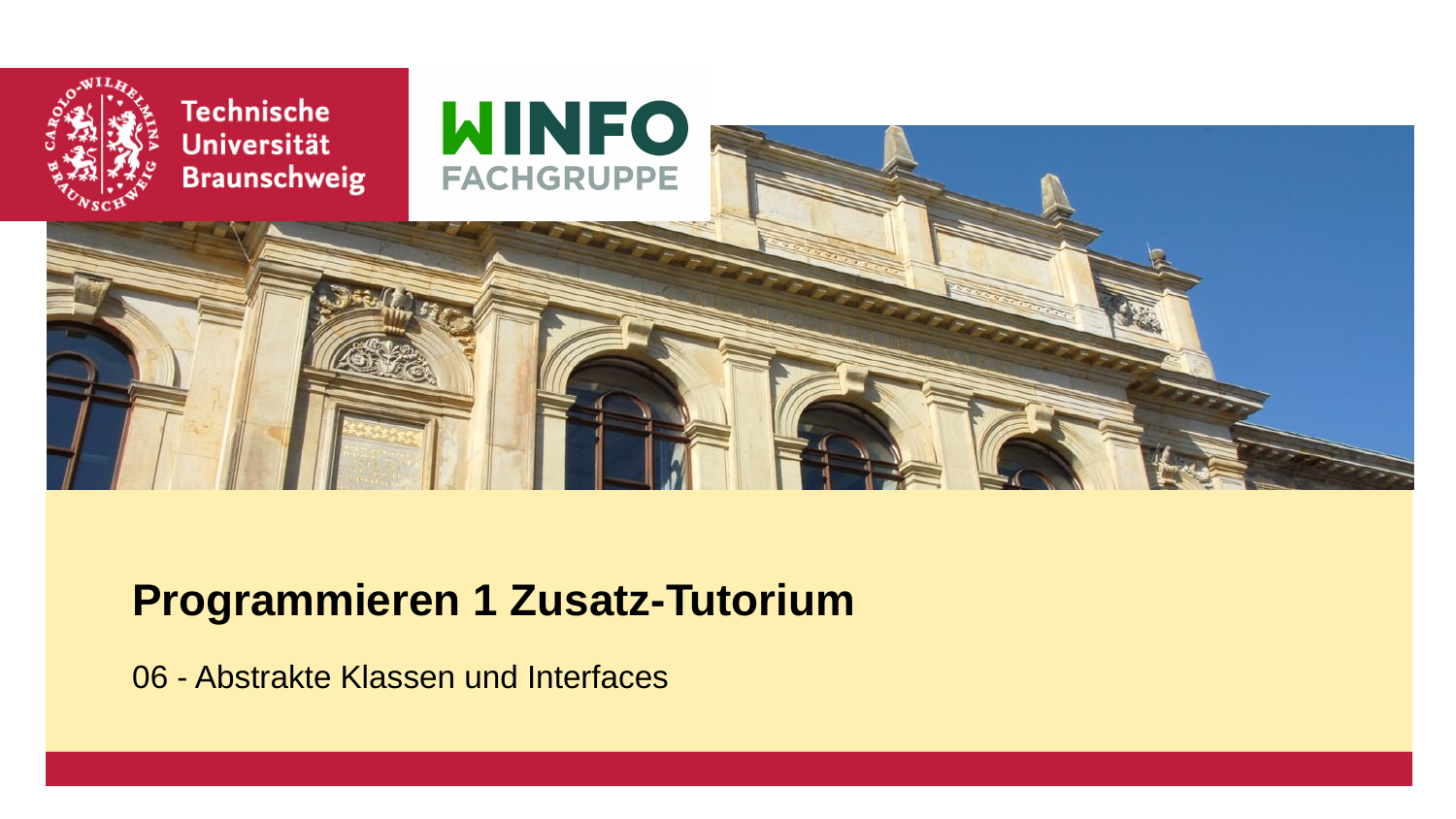

# Programmieren 1 Zusatz-Tutorium
06 - Abstrakte Klassen und Interfaces